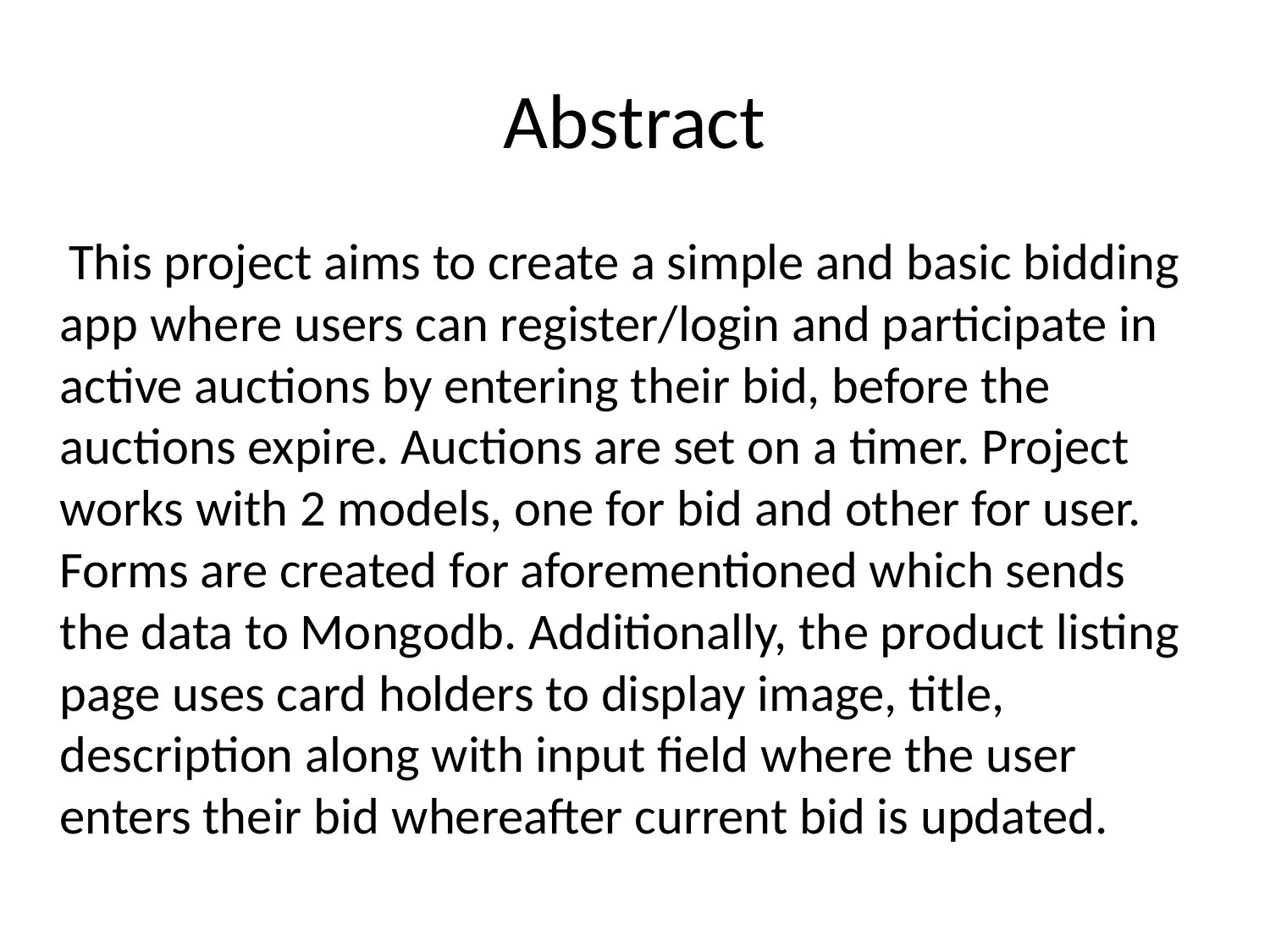

# Abstract
This project aims to create a simple and basic bidding app where users can register/login and participate in active auctions by entering their bid, before the auctions expire. Auctions are set on a timer. Project works with 2 models, one for bid and other for user. Forms are created for aforementioned which sends the data to Mongodb. Additionally, the product listing page uses card holders to display image, title, description along with input field where the user enters their bid whereafter current bid is updated.